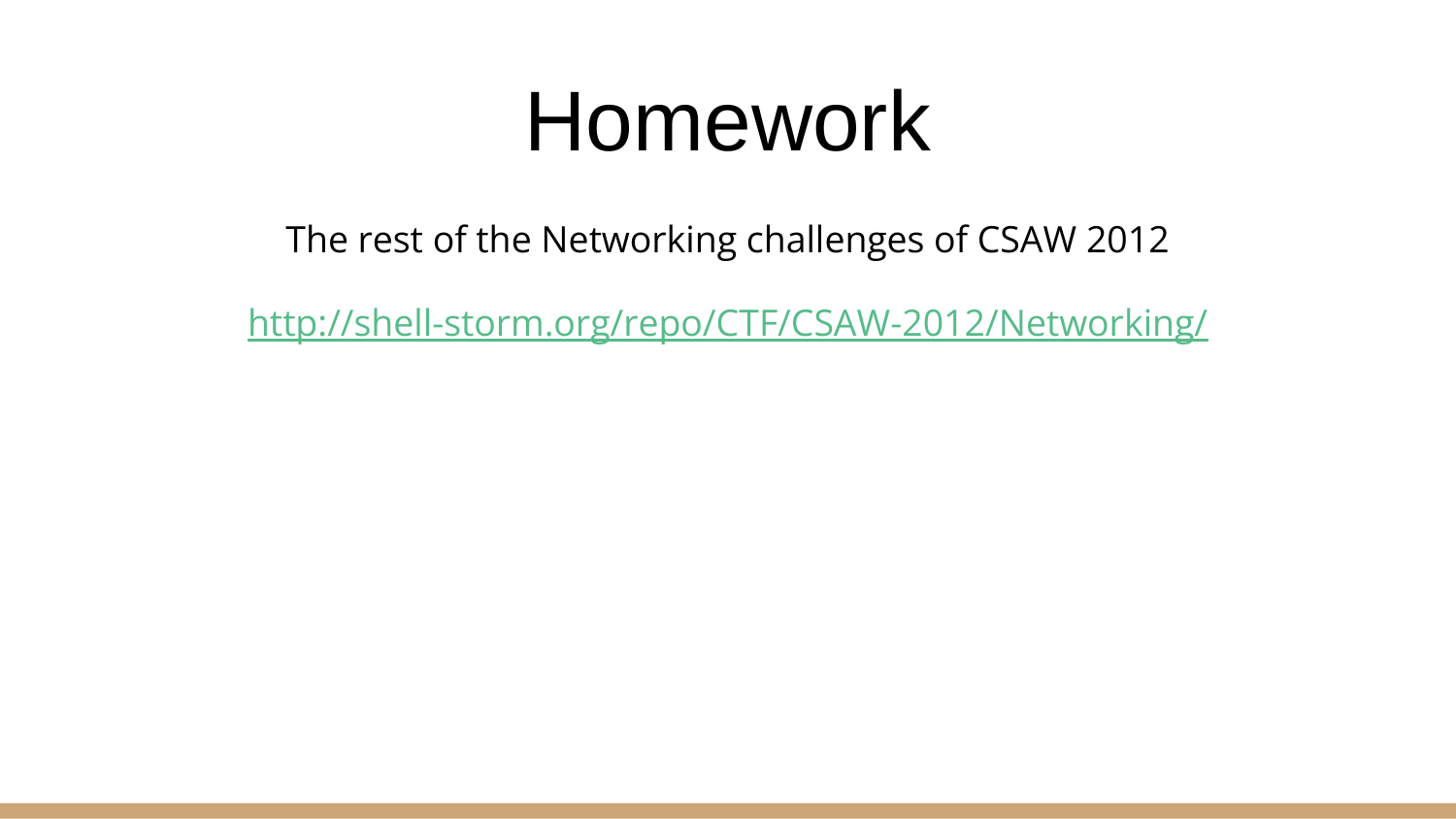

# Homework
The rest of the Networking challenges of CSAW 2012
http://shell-storm.org/repo/CTF/CSAW-2012/Networking/